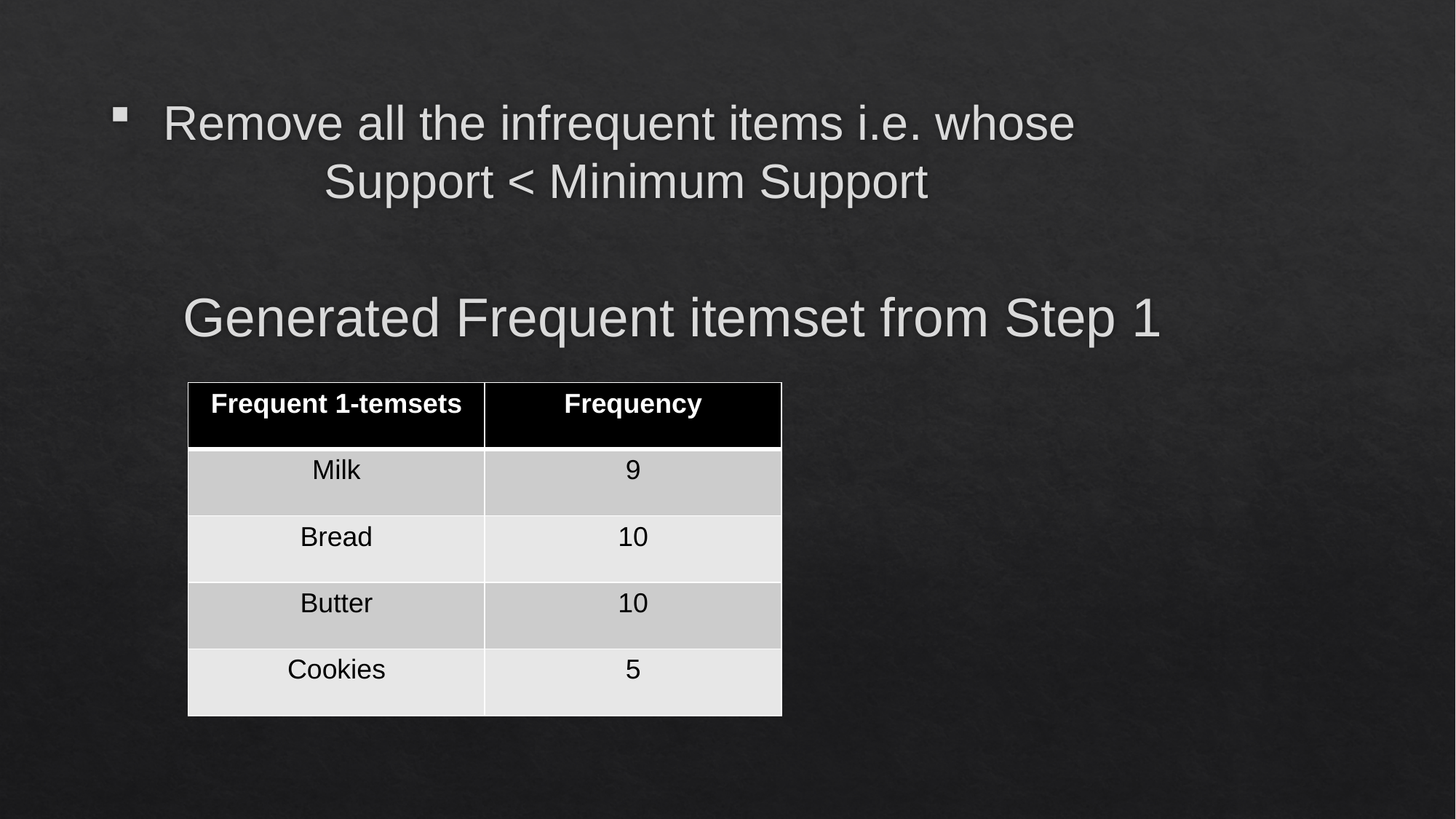

# Remove all the infrequent items i.e. whose Support < Minimum Support
Generated Frequent itemset from Step 1
| Frequent 1-temsets | Frequency |
| --- | --- |
| Milk | 9 |
| Bread | 10 |
| Butter | 10 |
| Cookies | 5 |